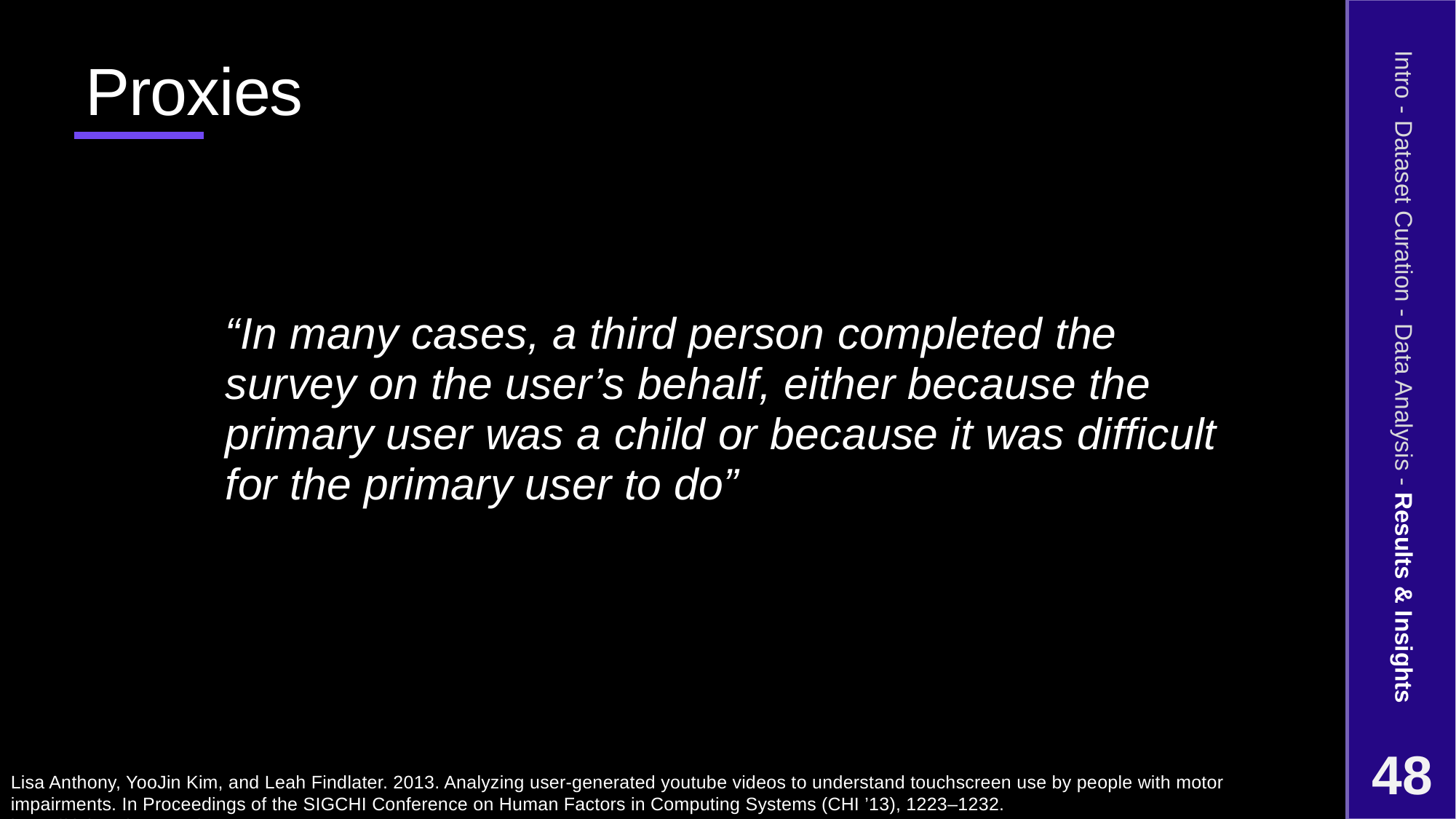

# Proxies
“In many cases, a third person completed the survey on the user’s behalf, either because the primary user was a child or because it was difficult for the primary user to do”
Intro - Dataset Curation - Data Analysis - Results & Insights
48
Lisa Anthony, YooJin Kim, and Leah Findlater. 2013. Analyzing user-generated youtube videos to understand touchscreen use by people with motor impairments. In Proceedings of the SIGCHI Conference on Human Factors in Computing Systems (CHI ’13), 1223–1232. https://doi.org/10.1145/2470654.2466158